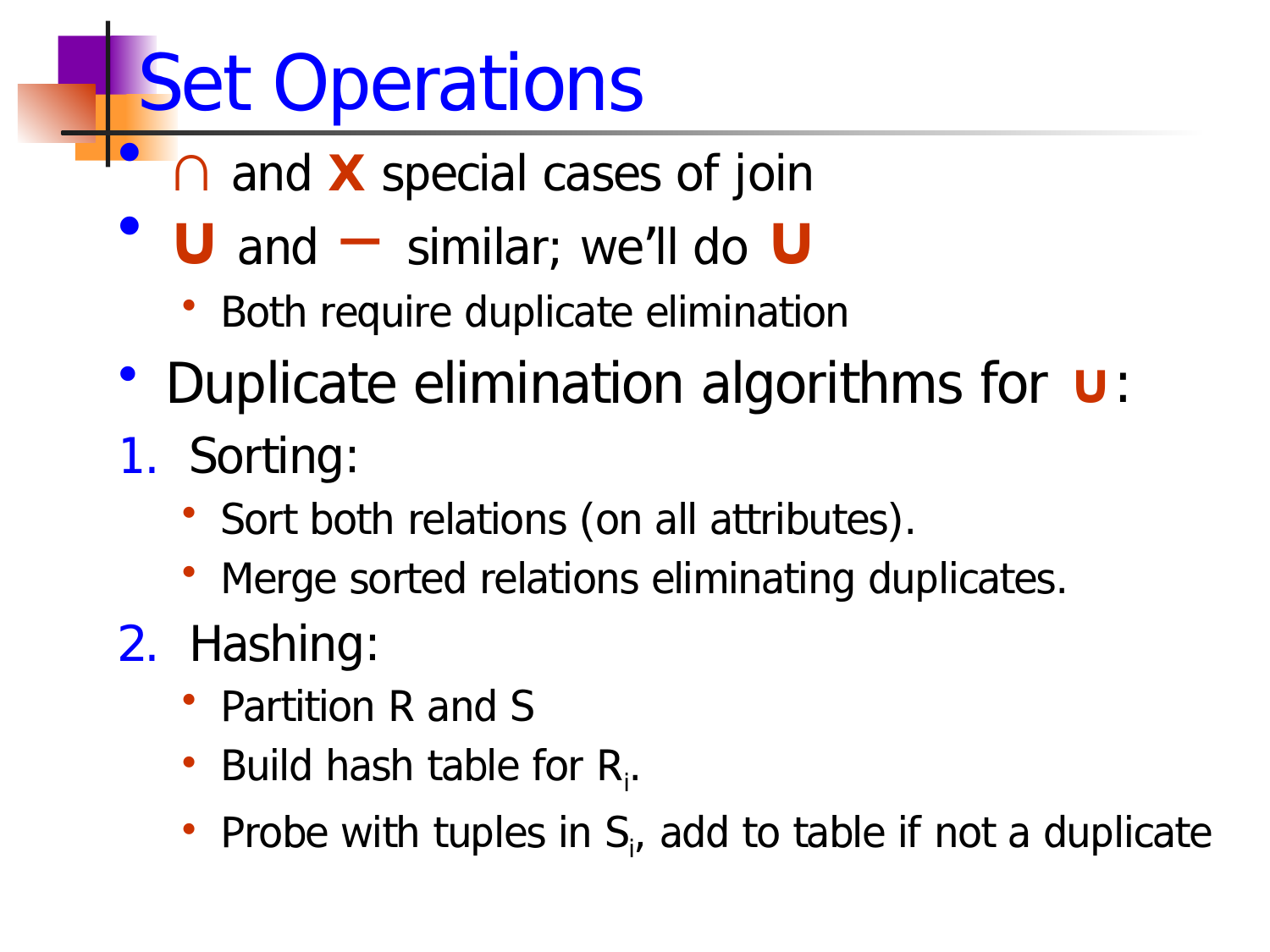

# Set Operations
∩ and Ⅹ special cases of join
∪ and − similar; we’ll do ∪
Both require duplicate elimination
Duplicate elimination algorithms for ∪:
Sorting:
Sort both relations (on all attributes).
Merge sorted relations eliminating duplicates.
Hashing:
Partition R and S
Build hash table for Ri.
Probe with tuples in Si, add to table if not a duplicate